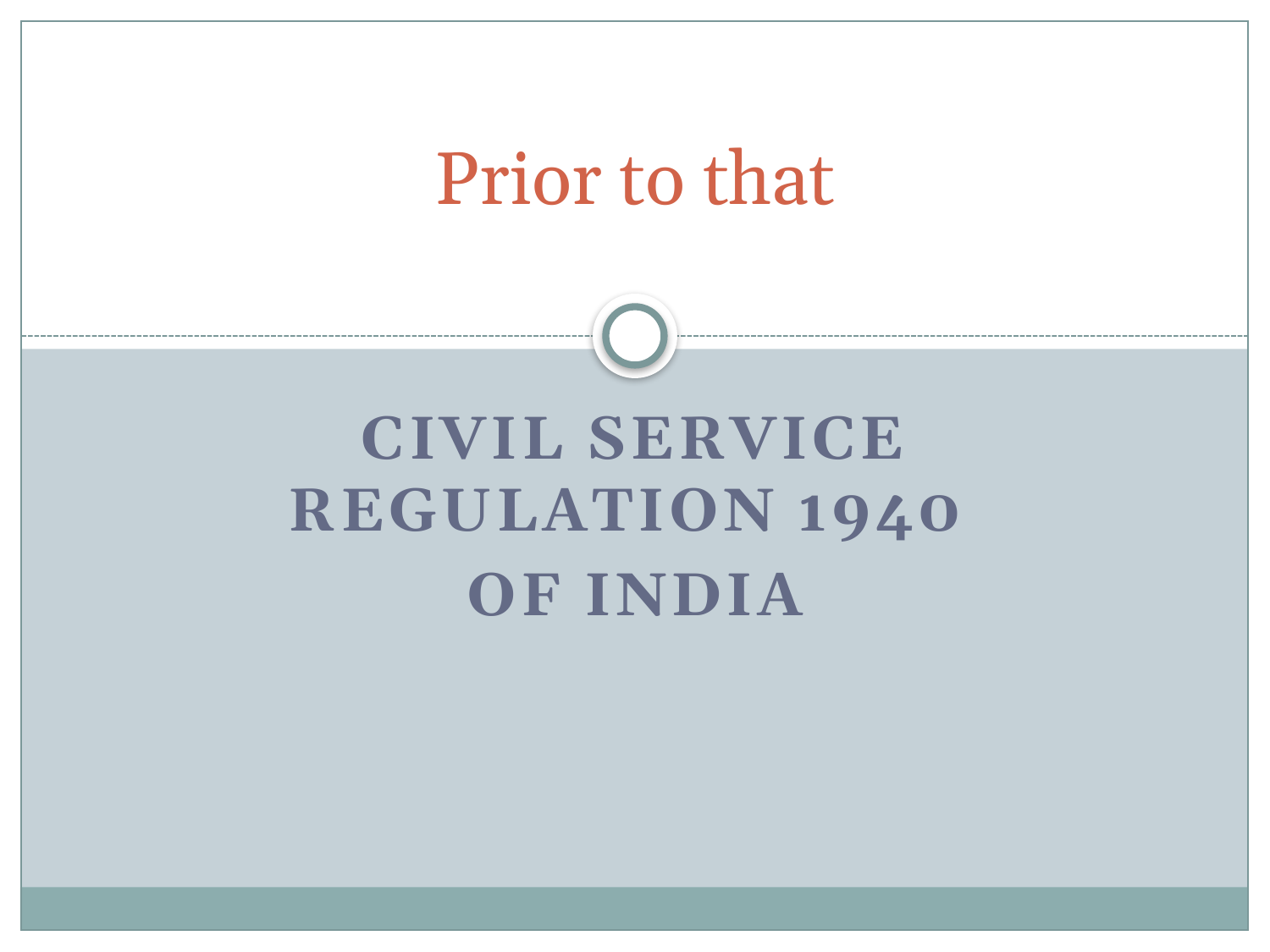

# Prior to that
Civil Service regulation 1940
of India